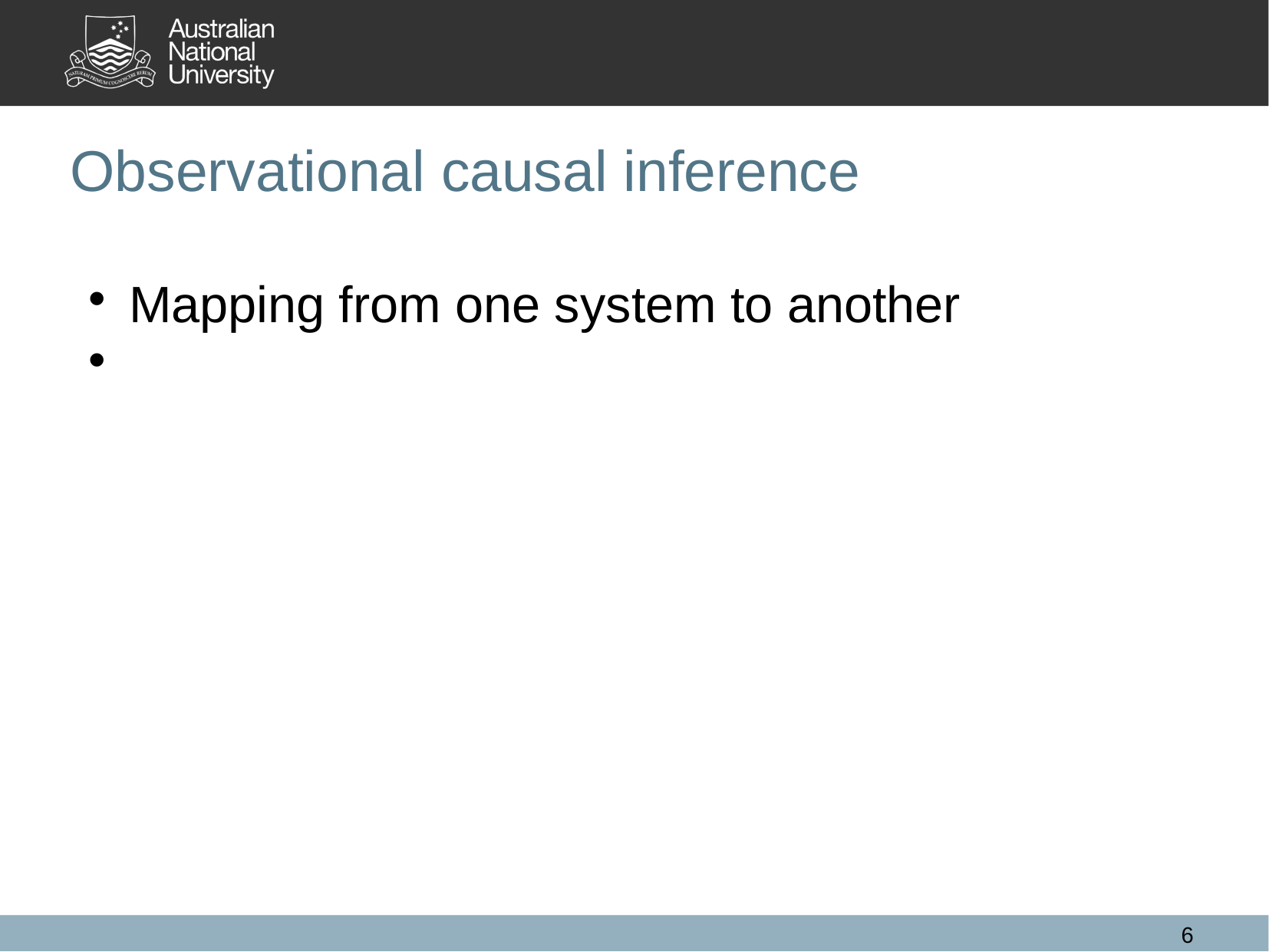

Observational causal inference

Mapping from one system to another

6